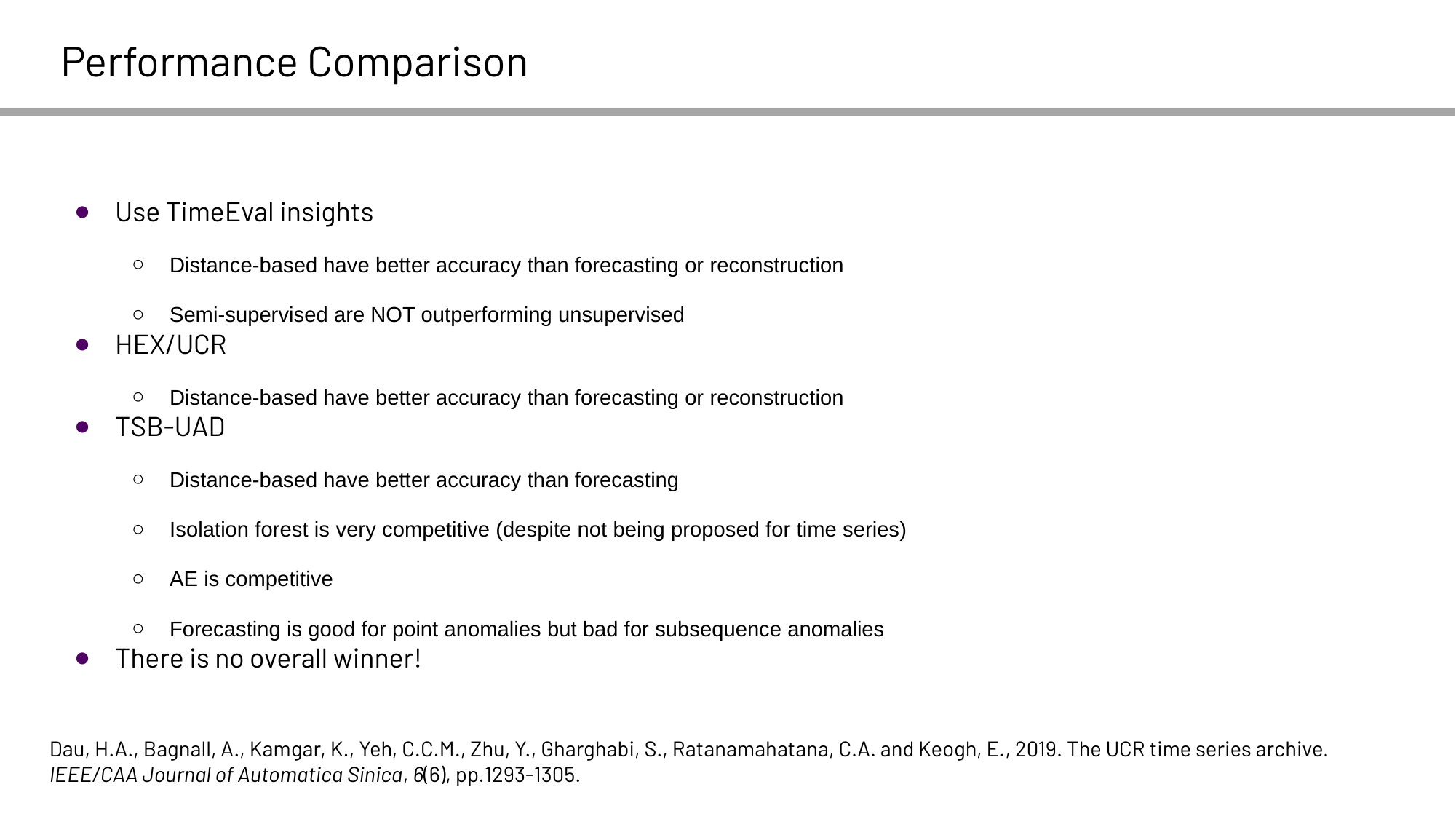

# Performance Comparison
Use TimeEval insights
Distance-based have better accuracy than forecasting or reconstruction
Semi-supervised are NOT outperforming unsupervised
HEX/UCR
Distance-based have better accuracy than forecasting or reconstruction
TSB-UAD
Distance-based have better accuracy than forecasting
Isolation forest is very competitive (despite not being proposed for time series)
AE is competitive
Forecasting is good for point anomalies but bad for subsequence anomalies
There is no overall winner!
Dau, H.A., Bagnall, A., Kamgar, K., Yeh, C.C.M., Zhu, Y., Gharghabi, S., Ratanamahatana, C.A. and Keogh, E., 2019. The UCR time series archive. IEEE/CAA Journal of Automatica Sinica, 6(6), pp.1293-1305.